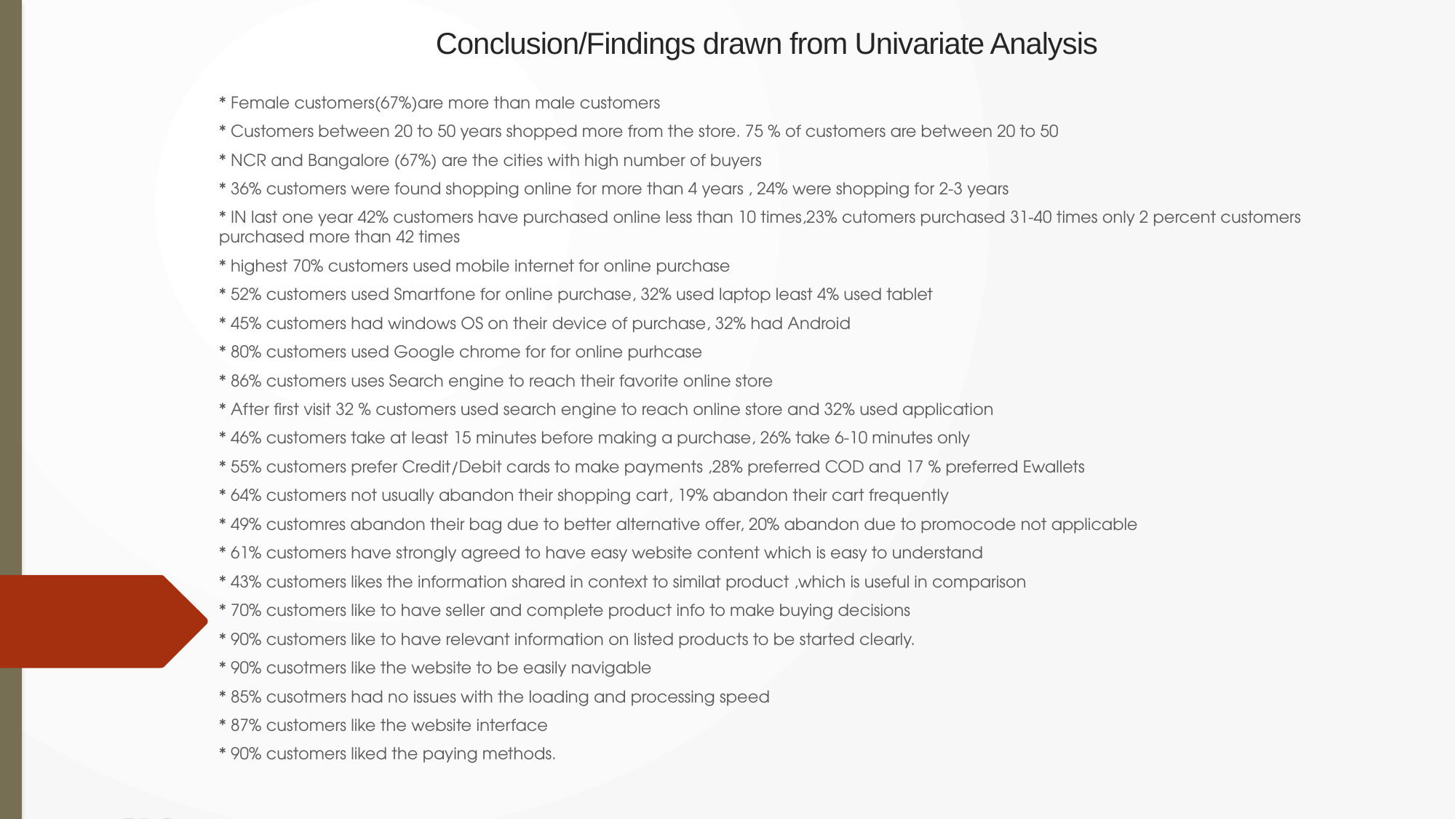

Conclusion/Findings drawn from Univariate Analysis
* Female customers(67%)are more than male customers
* Customers between 20 to 50 years shopped more from the store. 75 % of customers are between 20 to 50
* NCR and Bangalore (67%) are the cities with high number of buyers
* 36% customers were found shopping online for more than 4 years , 24% were shopping for 2-3 years
* IN last one year 42% customers have purchased online less than 10 times,23% cutomers purchased 31-40 times only 2 percent customers purchased more than 42 times
* highest 70% customers used mobile internet for online purchase
* 52% customers used Smartfone for online purchase, 32% used laptop least 4% used tablet
* 45% customers had windows OS on their device of purchase, 32% had Android
* 80% customers used Google chrome for for online purhcase
* 86% customers uses Search engine to reach their favorite online store
* After first visit 32 % customers used search engine to reach online store and 32% used application
* 46% customers take at least 15 minutes before making a purchase, 26% take 6-10 minutes only
* 55% customers prefer Credit/Debit cards to make payments ,28% preferred COD and 17 % preferred Ewallets
* 64% customers not usually abandon their shopping cart, 19% abandon their cart frequently
* 49% customres abandon their bag due to better alternative offer, 20% abandon due to promocode not applicable
* 61% customers have strongly agreed to have easy website content which is easy to understand
* 43% customers likes the information shared in context to similat product ,which is useful in comparison
* 70% customers like to have seller and complete product info to make buying decisions
* 90% customers like to have relevant information on listed products to be started clearly.
* 90% cusotmers like the website to be easily navigable
* 85% cusotmers had no issues with the loading and processing speed
* 87% customers like the website interface
* 90% customers liked the paying methods.